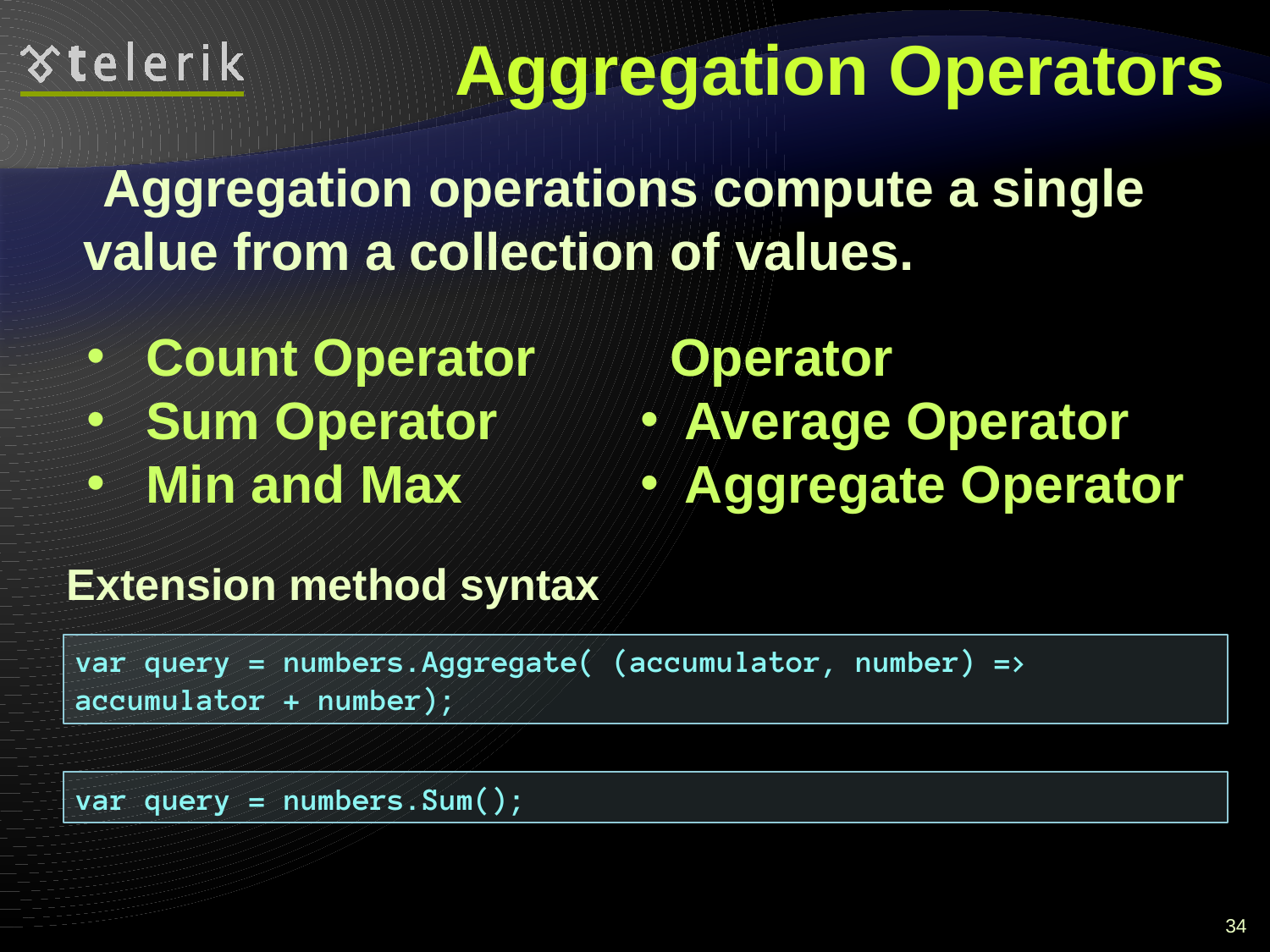

# Aggregation Operators
    Aggregation operations compute a single value from a collection of values.
  Count Operator
  Sum Operator
  Min and Max Operator
 Average Operator
 Aggregate Operator
 Extension method syntax
var query = numbers.Aggregate( (accumulator, number) => accumulator + number);
var query = numbers.Sum();
34